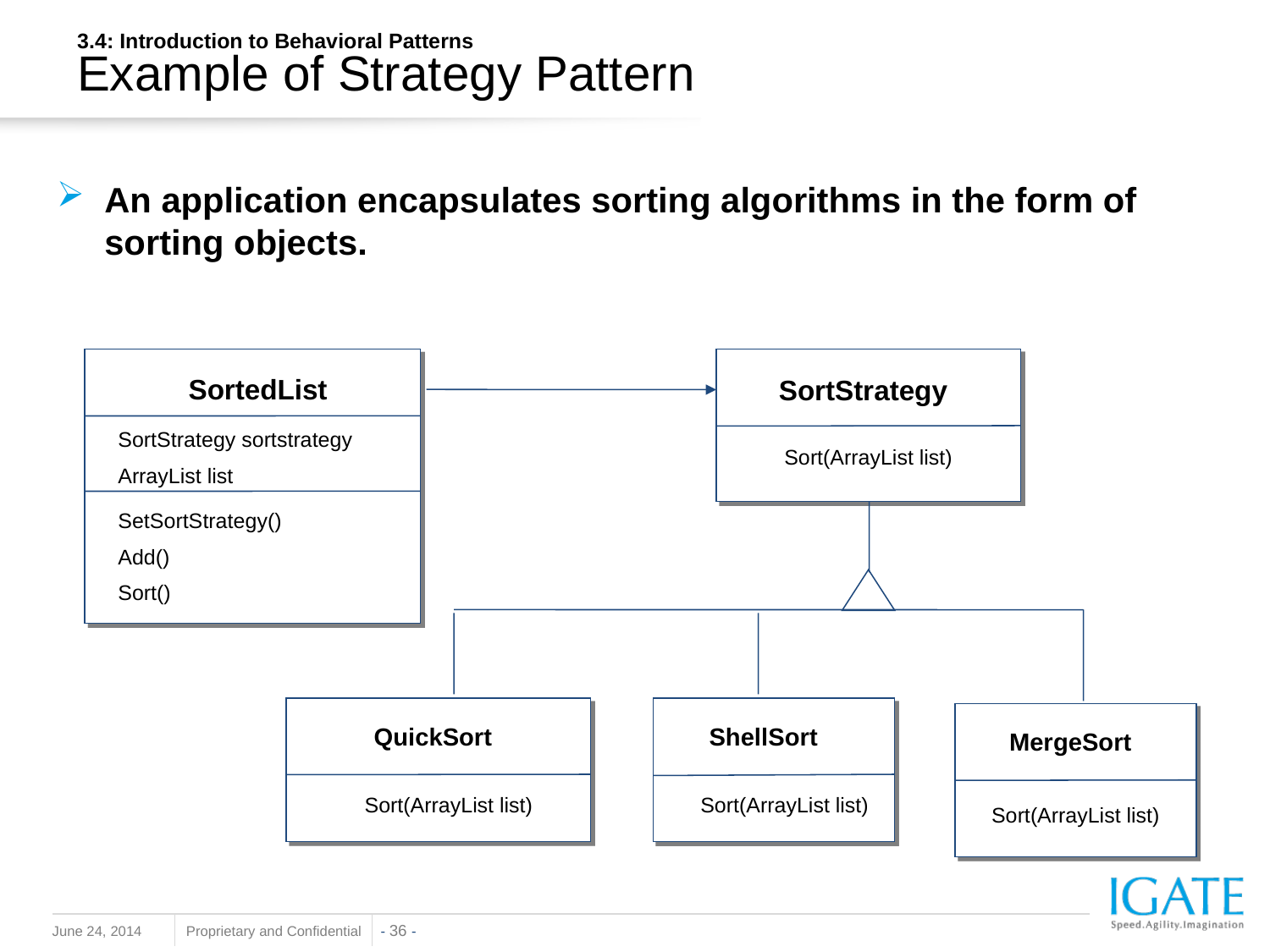

3.4: Introduction to Behavioral Patterns
Example of Strategy Pattern
An application encapsulates sorting algorithms in the form of sorting objects.

SortedList
SortStrategy

SortStrategy sortstrategy
ArrayList list

Sort(ArrayList list)

SetSortStrategy()
Add()
Sort()

QuickSort
ShellSort
MergeSort

Sort(ArrayList list)
Sort(ArrayList list)
Sort(ArrayList list)